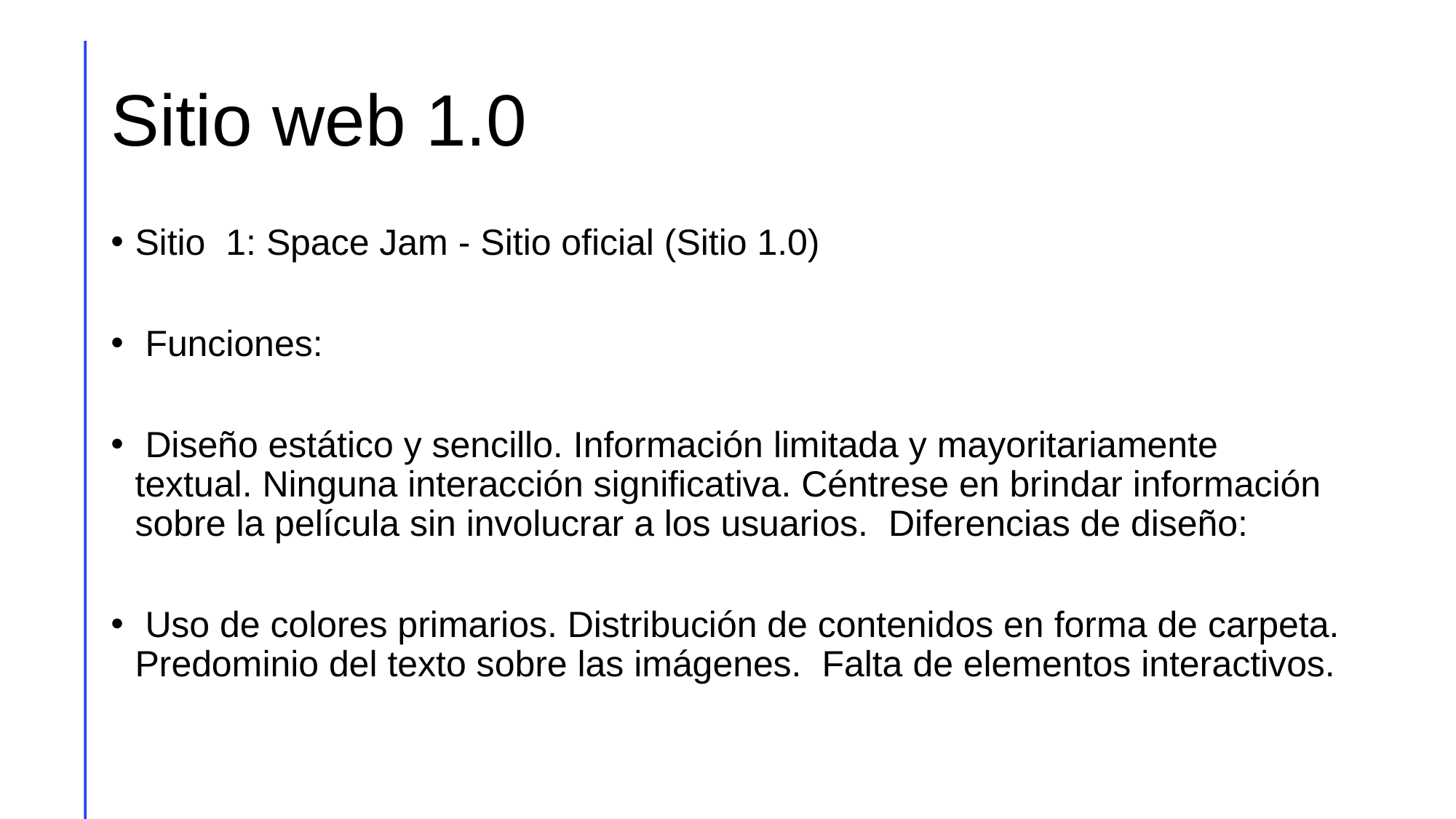

# Sitio web 1.0
Sitio  1: Space Jam - Sitio oficial (Sitio 1.0)

 Funciones:

 Diseño estático y sencillo. Información limitada y mayoritariamente textual. Ninguna interacción significativa. Céntrese en brindar información sobre la película sin involucrar a los usuarios.  Diferencias de diseño:

 Uso de colores primarios. Distribución de contenidos en forma de carpeta. Predominio del texto sobre las imágenes.  Falta de elementos interactivos.